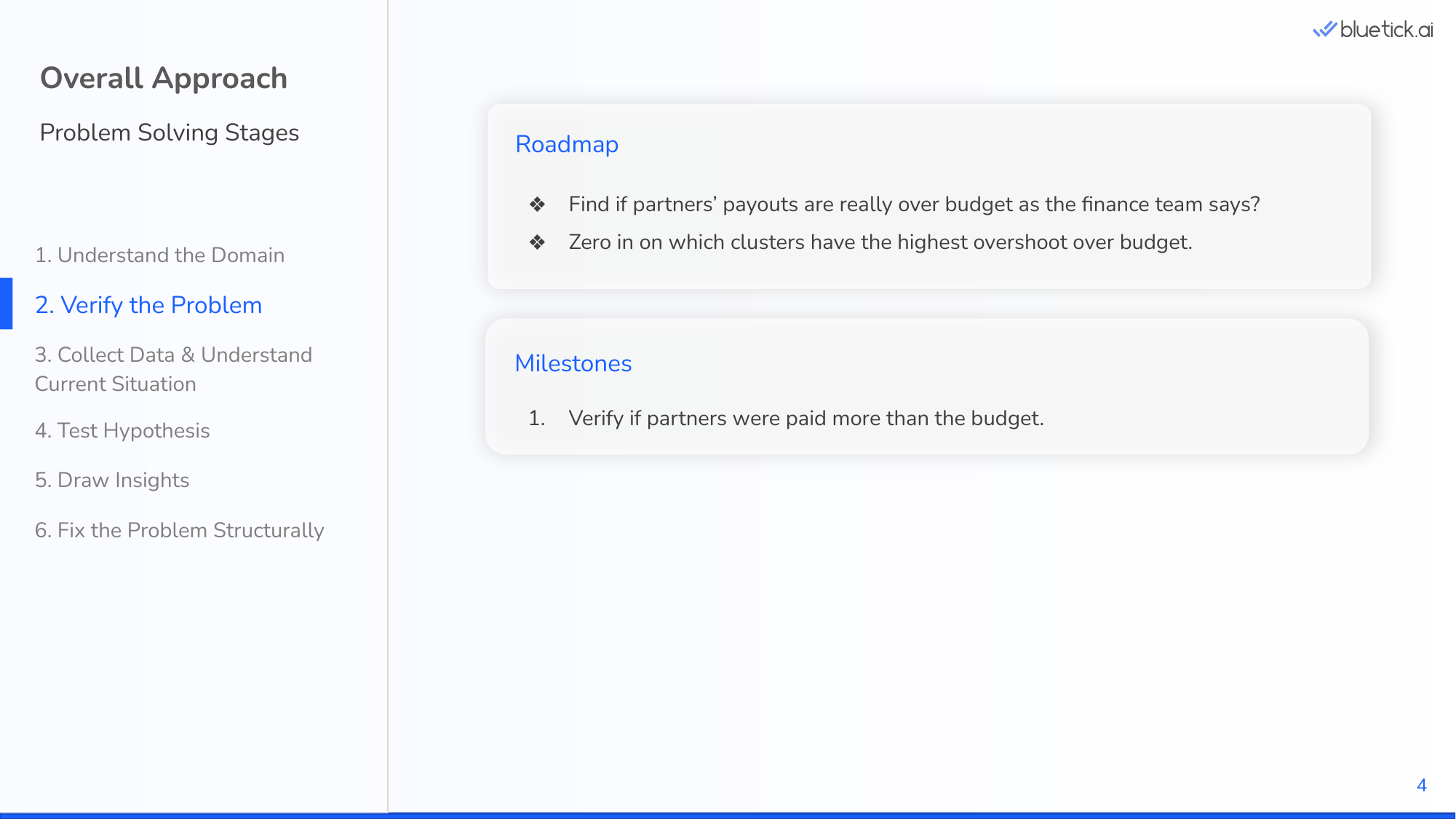

Overall Approach

Problem Solving Stages
Roadmap
Find if partners’ payouts are really over budget as the finance team says?
Zero in on which clusters have the highest overshoot over budget.
1. Understand the Domain

2. Verify the Problem

3. Collect Data & Understand Current Situation
Milestones
Verify if partners were paid more than the budget.
4. Test Hypothesis
5. Draw Insights
6. Fix the Problem Structurally
4